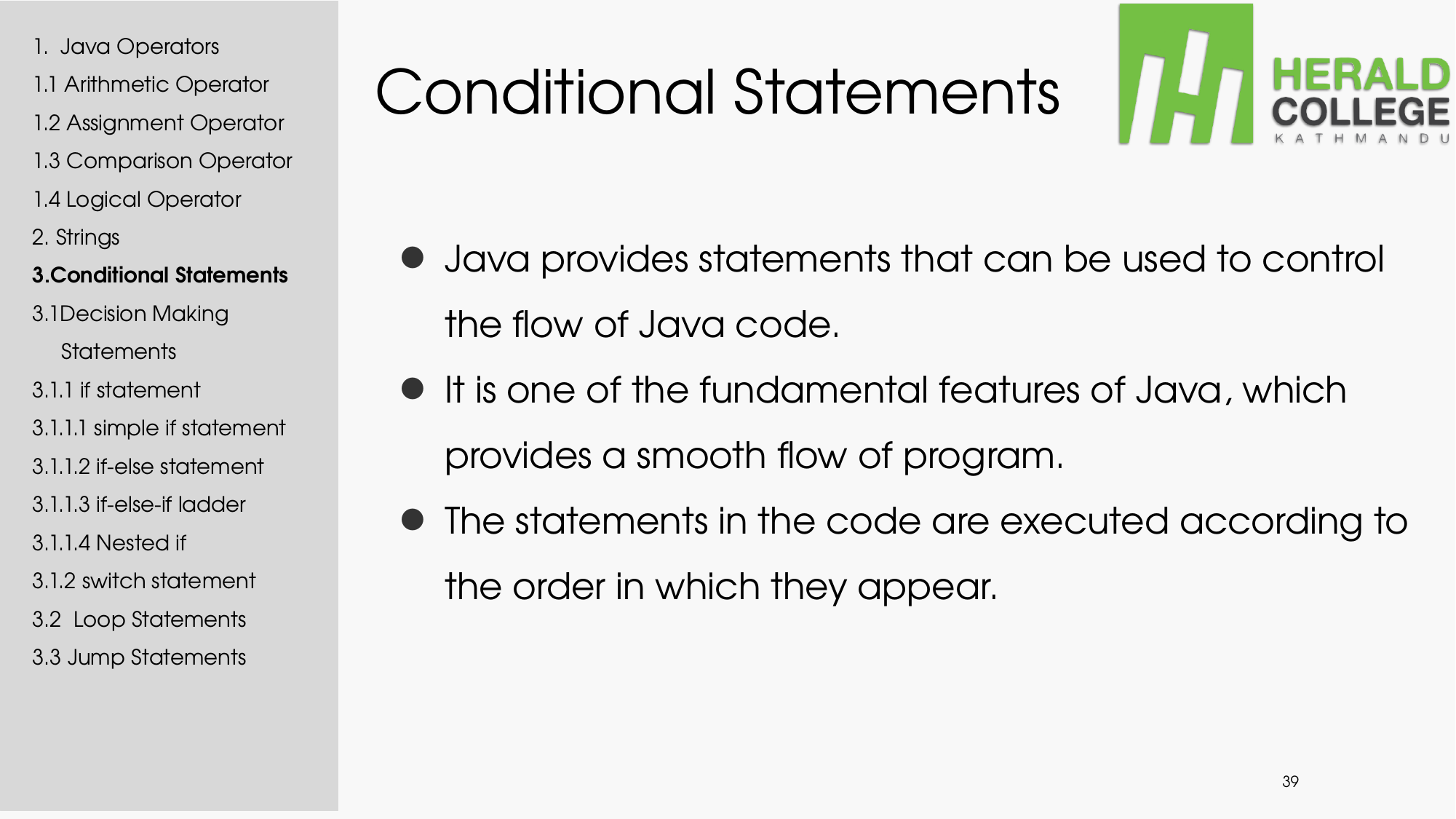

# Conditional Statements

1.  Java Operators
1.1 Arithmetic Operator
1.2 Assignment Operator
1.3 Comparison Operator
1.4 Logical Operator
2. Strings
3.Conditional Statements
3.1Decision Making
     Statements
3.1.1 if statement
3.1.1.1 simple if statement
3.1.1.2 if-else statement
3.1.1.3 if-else-if ladder
3.1.1.4 Nested if
3.1.2 switch statement
3.2  Loop Statements
3.3 Jump Statements

Java provides statements that can be used to control the flow of Java code.
It is one of the fundamental features of Java, which provides a smooth flow of program.
The statements in the code are executed according to the order in which they appear.

39